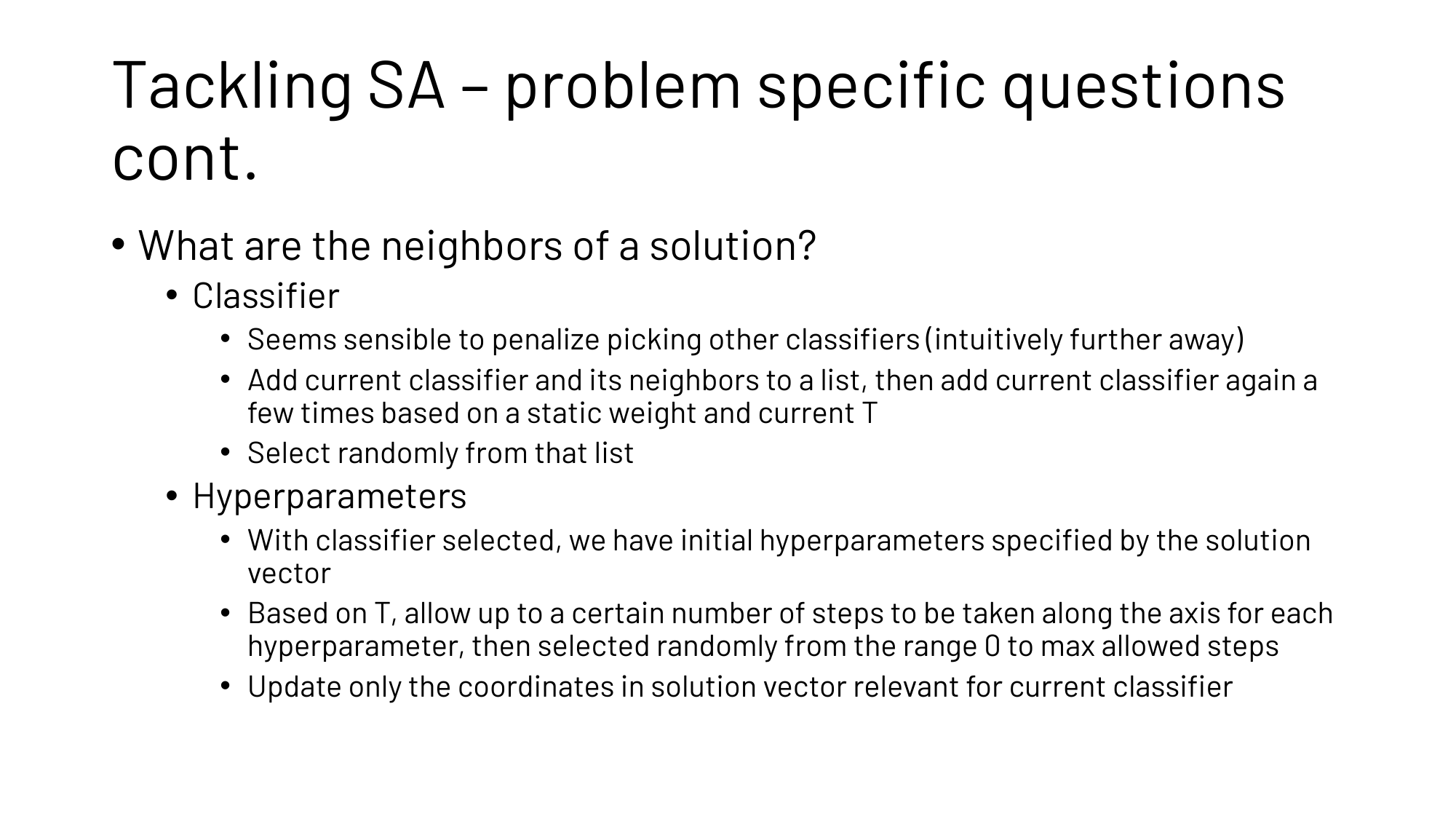

# Tackling SA – problem specific questions cont.
What are the neighbors of a solution?
Classifier
Seems sensible to penalize picking other classifiers (intuitively further away)
Add current classifier and its neighbors to a list, then add current classifier again a few times based on a static weight and current T
Select randomly from that list
Hyperparameters
With classifier selected, we have initial hyperparameters specified by the solution vector
Based on T, allow up to a certain number of steps to be taken along the axis for each hyperparameter, then selected randomly from the range 0 to max allowed steps
Update only the coordinates in solution vector relevant for current classifier